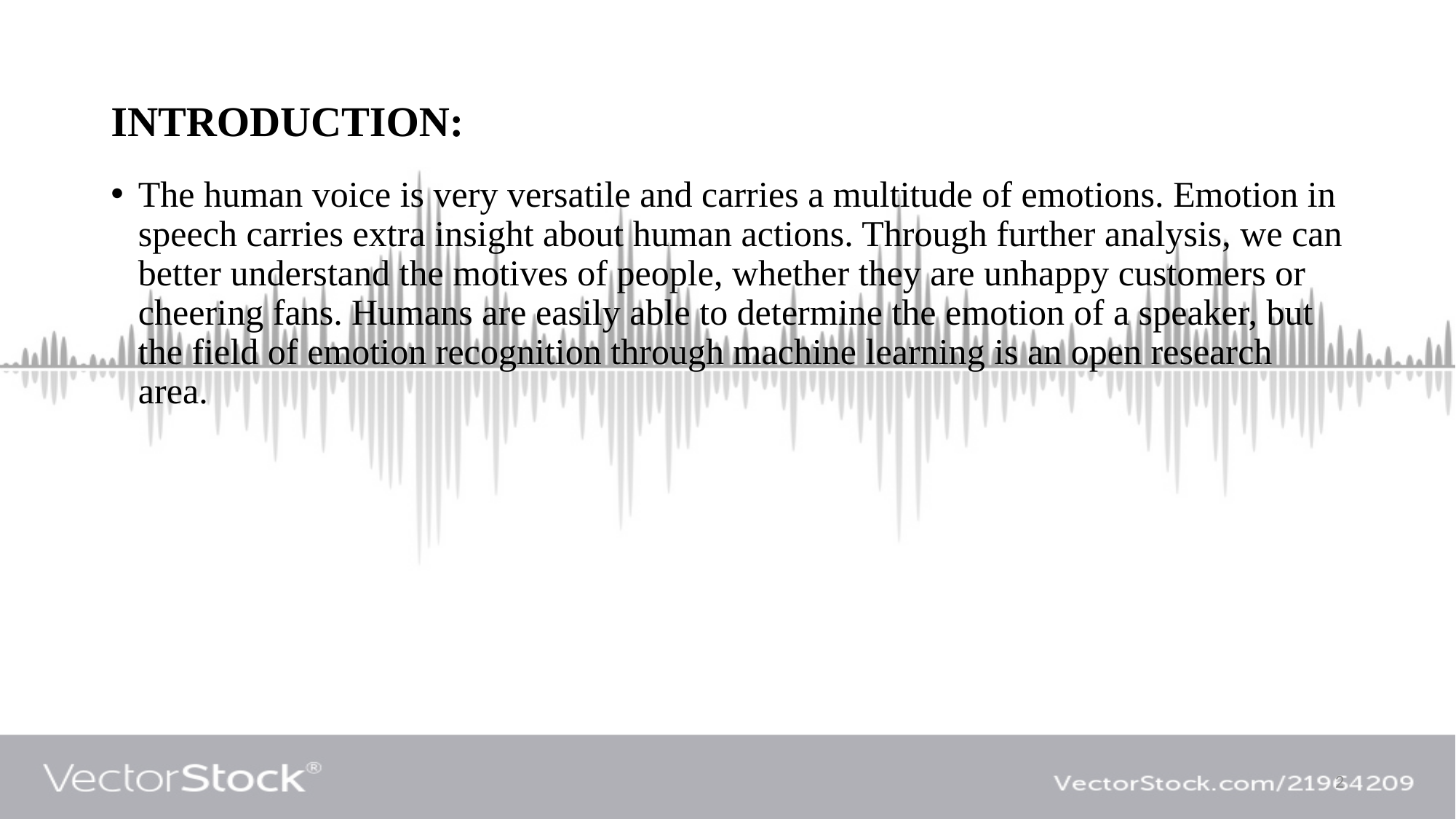

# INTRODUCTION:
The human voice is very versatile and carries a multitude of emotions. Emotion in speech carries extra insight about human actions. Through further analysis, we can better understand the motives of people, whether they are unhappy customers or cheering fans. Humans are easily able to determine the emotion of a speaker, but the field of emotion recognition through machine learning is an open research area.
2